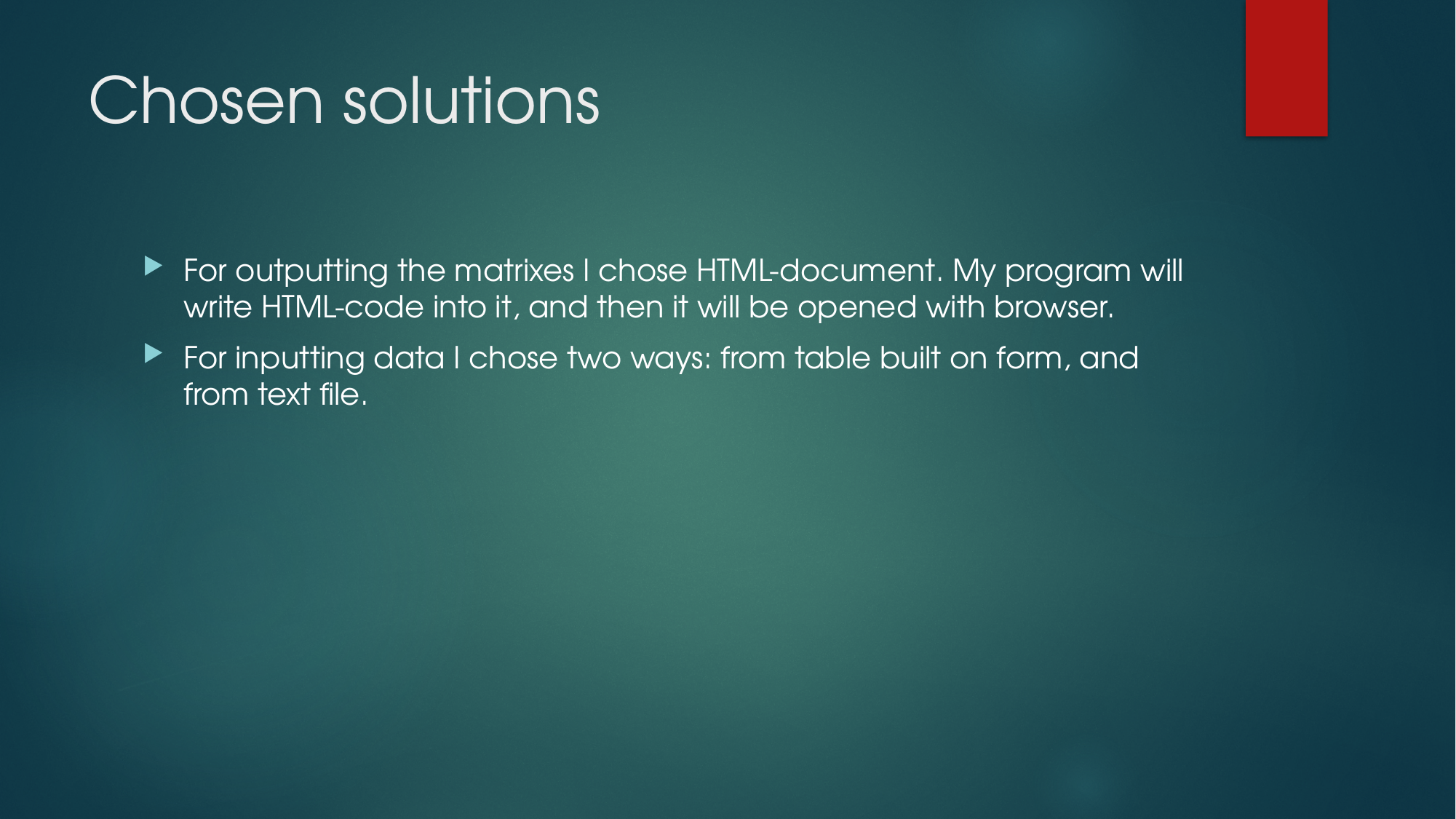

# Chosen solutions
For outputting the matrixes I chose HTML-document. My program will write HTML-code into it, and then it will be opened with browser.
For inputting data I chose two ways: from table built on form, and from text file.